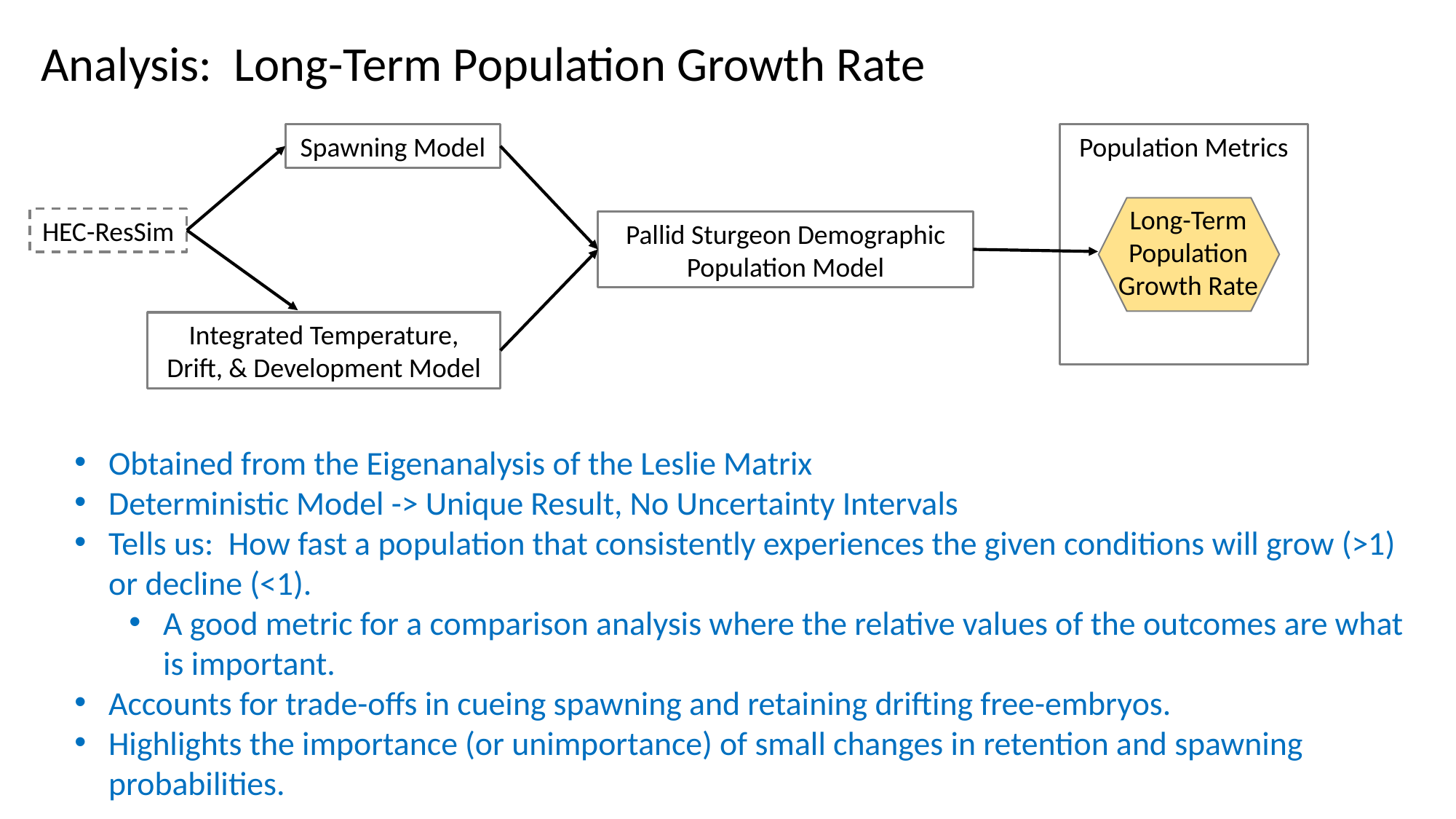

Analysis:  Long-Term Population Growth Rate
Spawning Model
Population Metrics

Long-Term Population Growth Rate

Pallid Sturgeon Demographic Population Model
Integrated Temperature, Drift, & Development Model
HEC-ResSim
Obtained from the Eigenanalysis of the Leslie Matrix
Deterministic Model -> Unique Result, No Uncertainty Intervals
Tells us:  How fast a population that consistently experiences the given conditions will grow (>1) or decline (<1).
A good metric for a comparison analysis where the relative values of the outcomes are what is important.
Accounts for trade-offs in cueing spawning and retaining drifting free-embryos.
Highlights the importance (or unimportance) of small changes in retention and spawning probabilities.